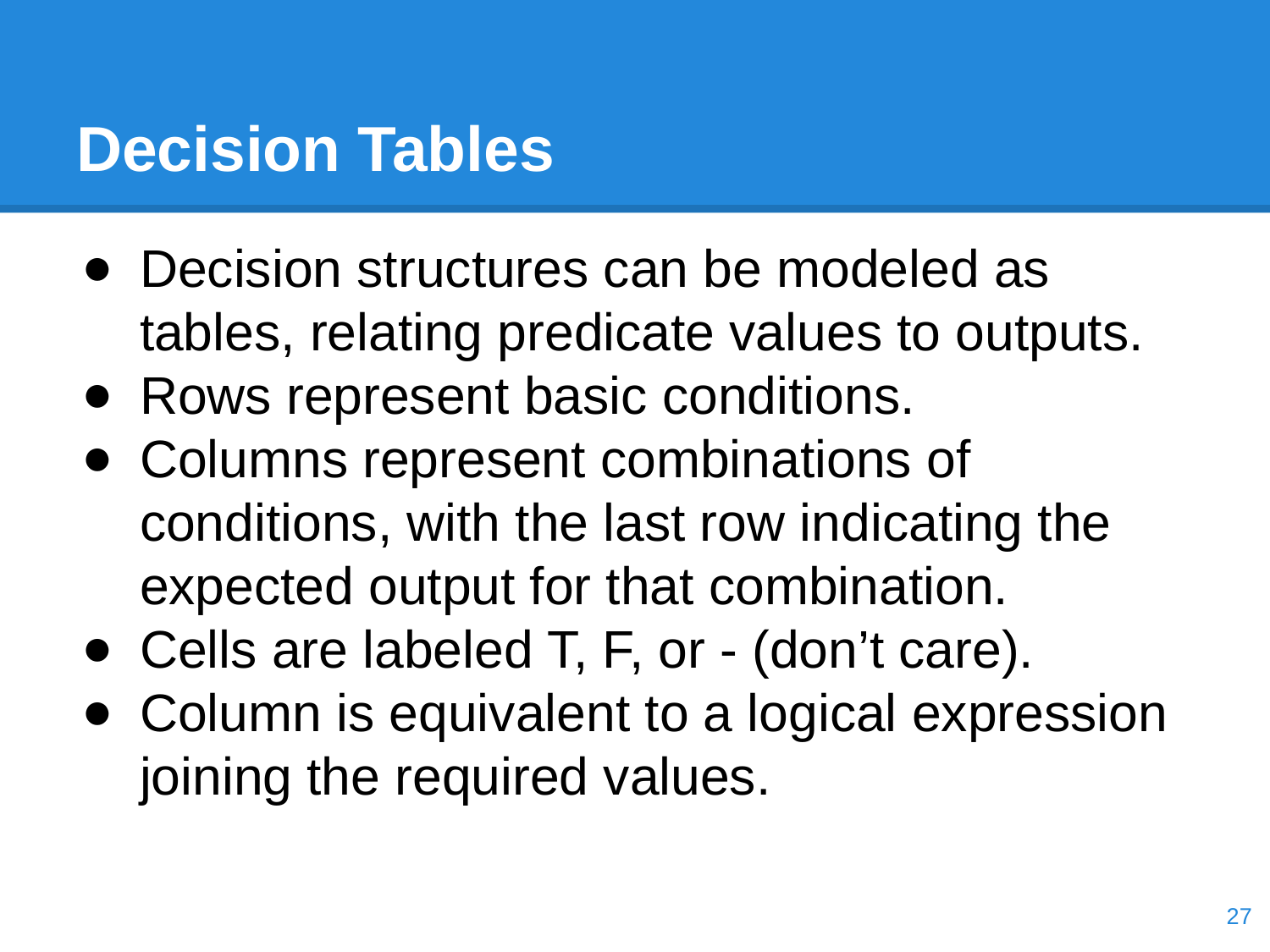

# Decision Tables
Decision structures can be modeled as tables, relating predicate values to outputs.
Rows represent basic conditions.
Columns represent combinations of conditions, with the last row indicating the expected output for that combination.
Cells are labeled T, F, or - (don’t care).
Column is equivalent to a logical expression joining the required values.
27